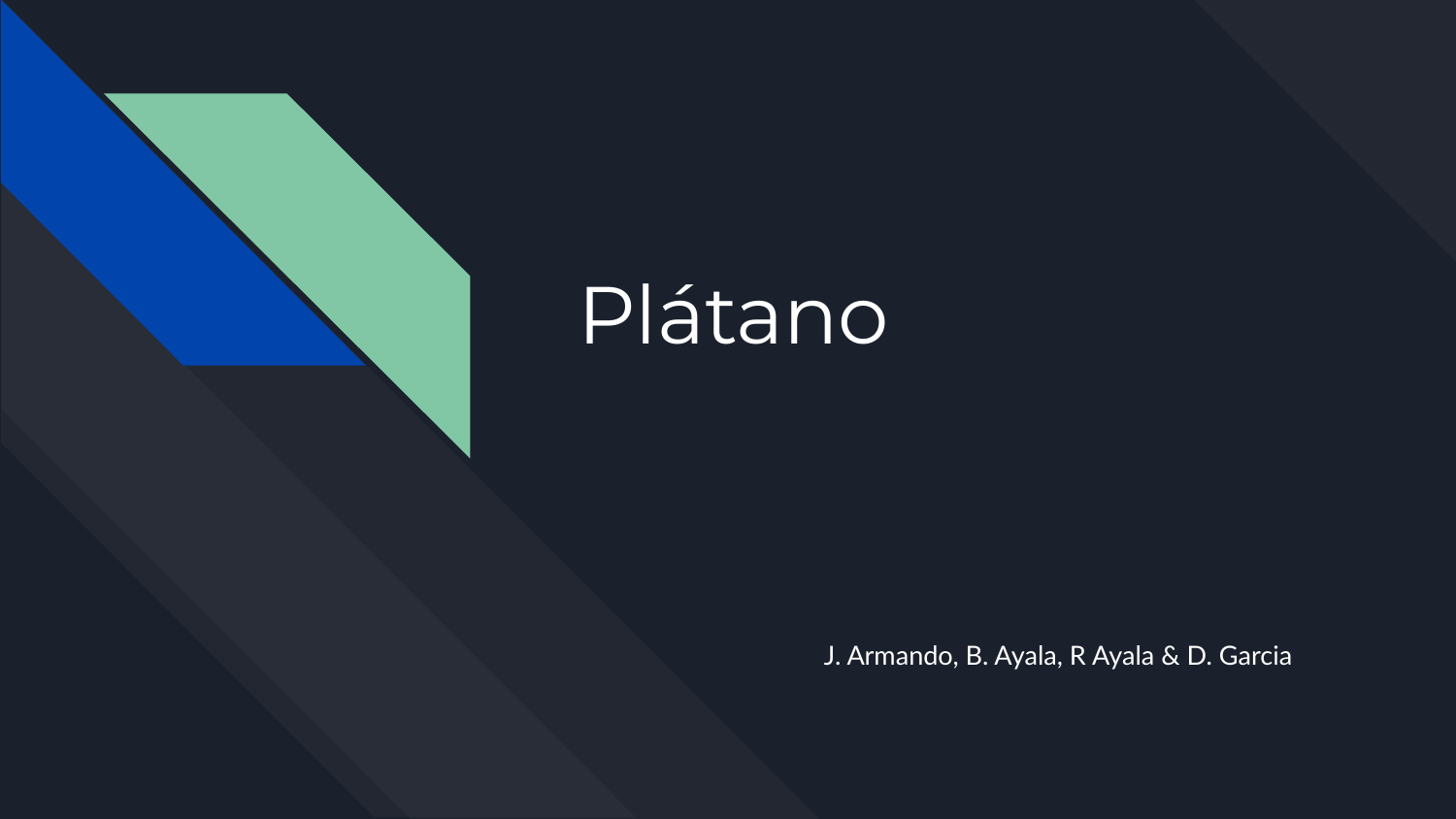

# Plátano
J. Armando, B. Ayala, R Ayala & D. Garcia